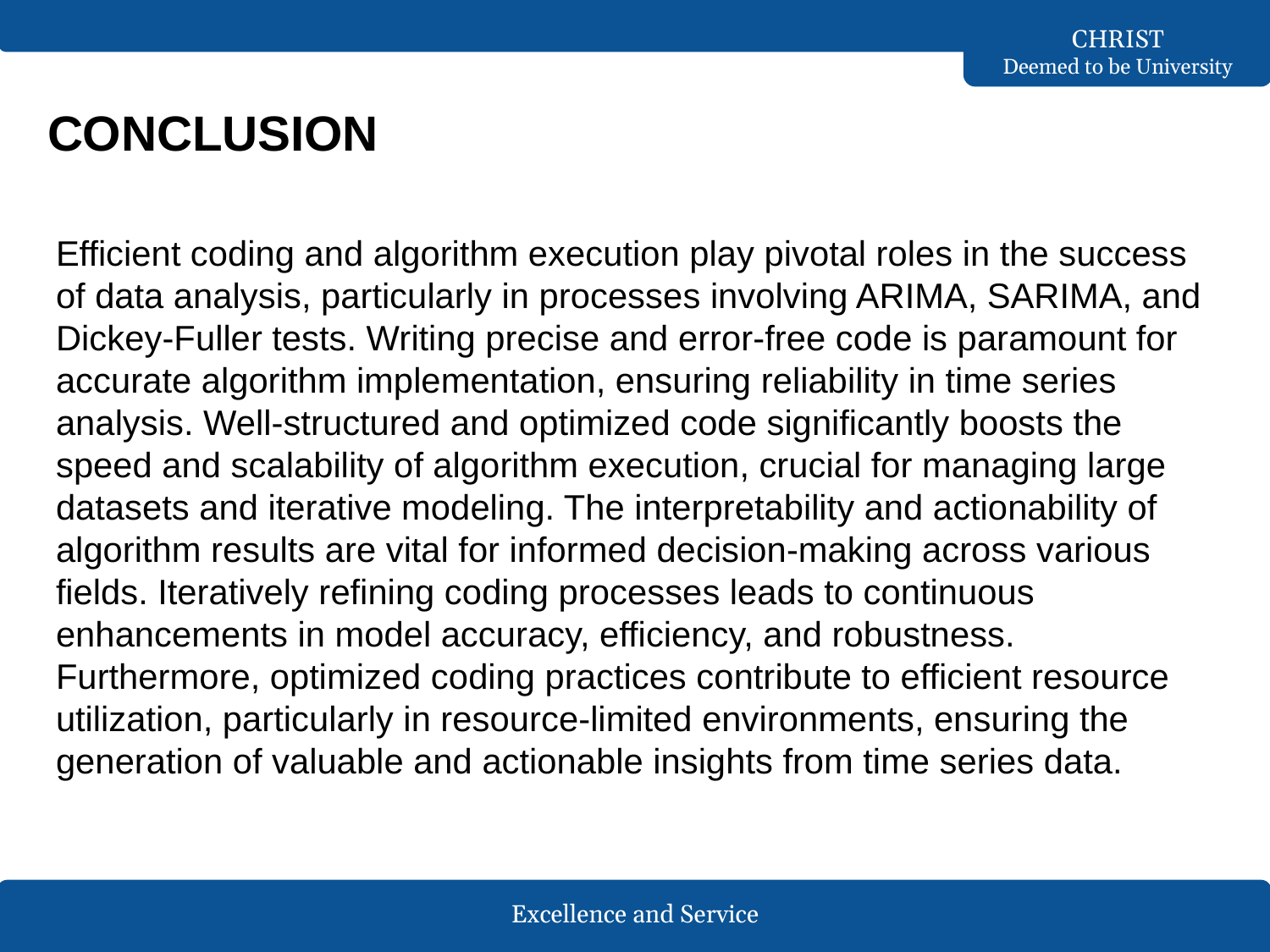

# CONCLUSION
Efficient coding and algorithm execution play pivotal roles in the success of data analysis, particularly in processes involving ARIMA, SARIMA, and Dickey-Fuller tests. Writing precise and error-free code is paramount for accurate algorithm implementation, ensuring reliability in time series analysis. Well-structured and optimized code significantly boosts the speed and scalability of algorithm execution, crucial for managing large datasets and iterative modeling. The interpretability and actionability of algorithm results are vital for informed decision-making across various fields. Iteratively refining coding processes leads to continuous enhancements in model accuracy, efficiency, and robustness. Furthermore, optimized coding practices contribute to efficient resource utilization, particularly in resource-limited environments, ensuring the generation of valuable and actionable insights from time series data.